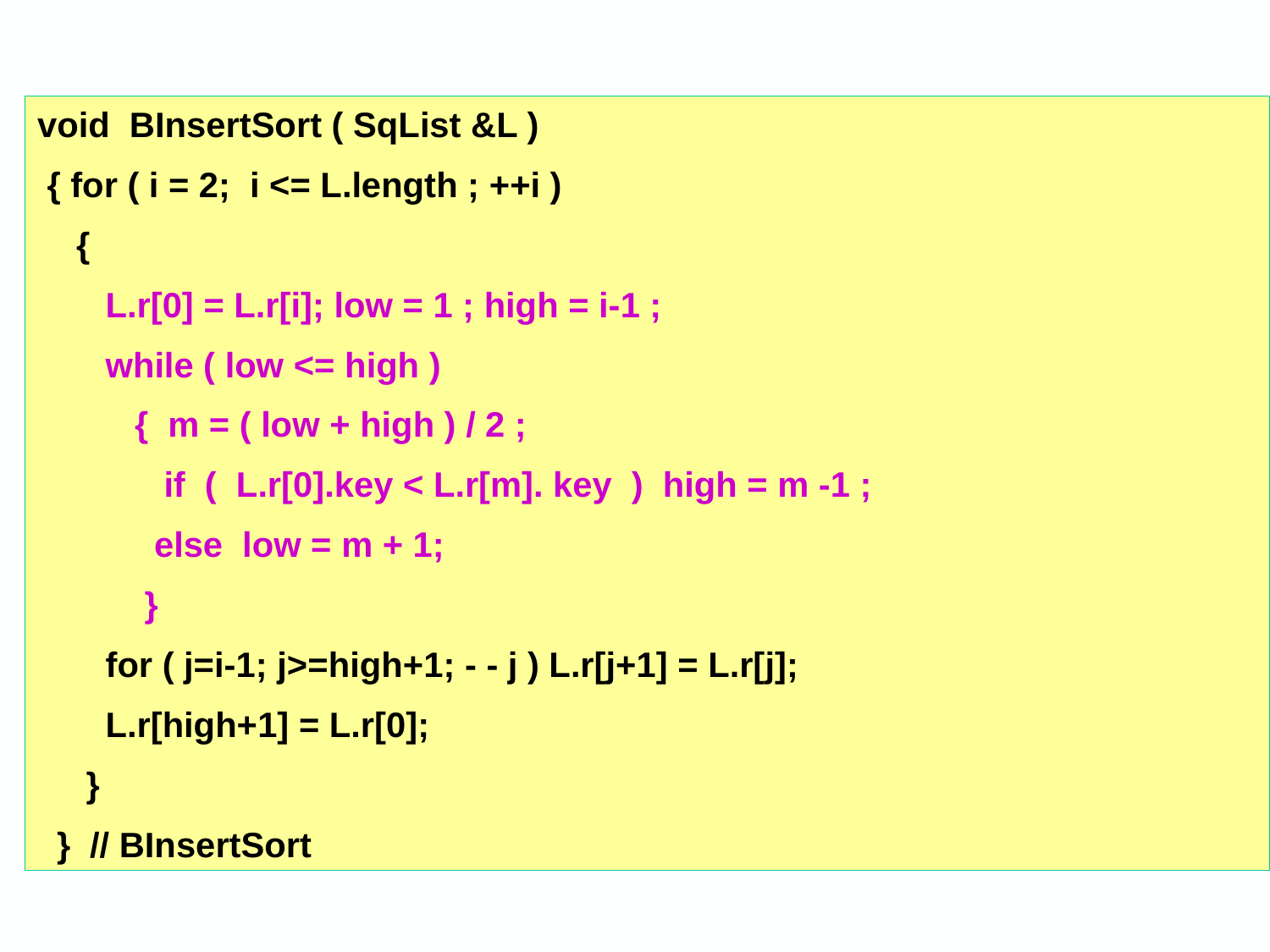

void  BInsertSort ( SqList &L )
 { for ( i = 2;  i <= L.length ; ++i )
    {
       L.r[0] = L.r[i]; low = 1 ; high = i-1 ;
       while ( low <= high )
          {  m = ( low + high ) / 2 ;
             if  (  L.r[0].key < L.r[m]. key  )  high = m -1 ;
            else  low = m + 1;
           }
       for ( j=i-1; j>=high+1; - - j ) L.r[j+1] = L.r[j];
       L.r[high+1] = L.r[0];
     }
  }  // BInsertSort